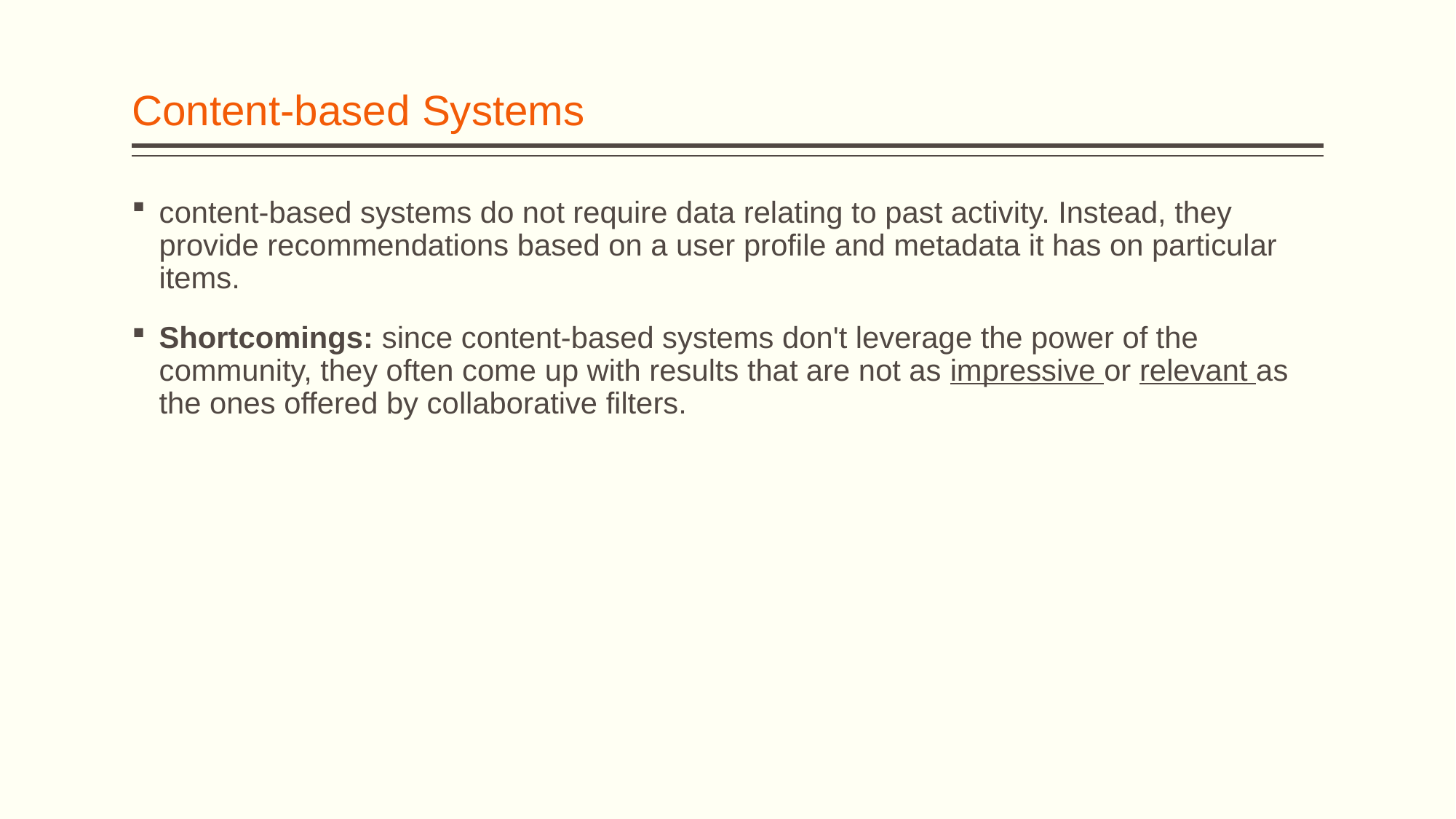

# Content-based Systems
content-based systems do not require data relating to past activity. Instead, they provide recommendations based on a user profile and metadata it has on particular items.
Shortcomings: since content-based systems don't leverage the power of the community, they often come up with results that are not as impressive or relevant as the ones offered by collaborative filters.